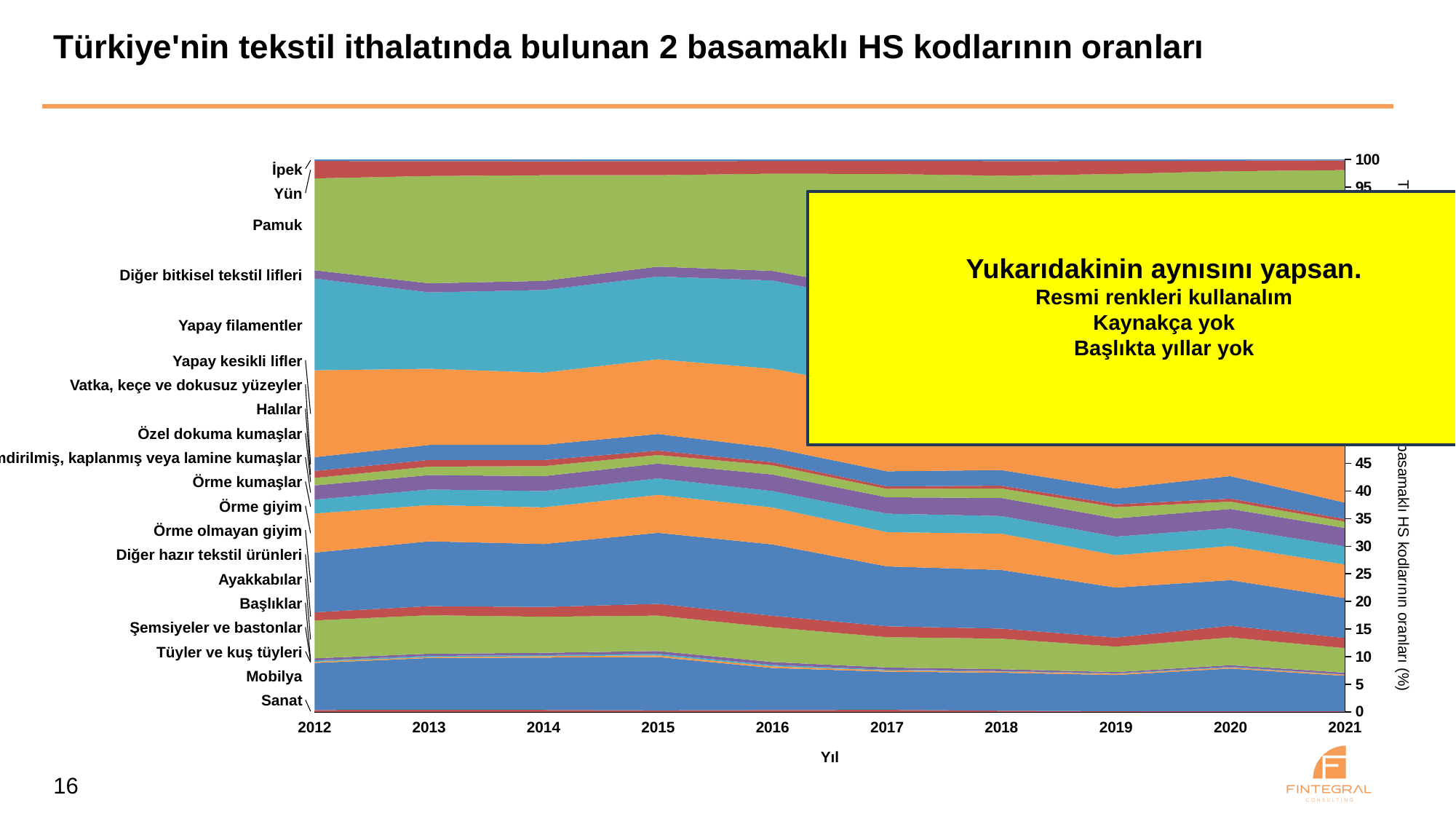

# Türkiye'nin tekstil ithalatında bulunan 2 basamaklı HS kodlarının oranları

### Chart

| Category |  |  |  |  |  |  |  |  |  |  |  |  |  |  |  |  |  |  |  |  |
|---|---|---|---|---|---|---|---|---|---|---|---|---|---|---|---|---|---|---|---|---|
İpek
Yün
Yukarıdakinin aynısını yapsan.
Resmi renkleri kullanalım
Kaynakça yok
Başlıkta yıllar yok

Türkiye'nin tekstil ithalatında bulunan 2 basamaklı HS kodlarının oranları (%)
Pamuk
Diğer bitkisel tekstil lifleri
Yapay filamentler
Yapay kesikli lifler
Vatka, keçe ve dokusuz yüzeyler
Halılar
Özel dokuma kumaşlar
Emdirilmiş, kaplanmış veya lamine kumaşlar
Örme kumaşlar
Örme giyim
Örme olmayan giyim
Diğer hazır tekstil ürünleri
Ayakkabılar
Başlıklar
Şemsiyeler ve bastonlar
Tüyler ve kuş tüyleri
Mobilya
Sanat
2012
2013
2014
2015
2016
2017
2018
2019
2020
2021
Yıl